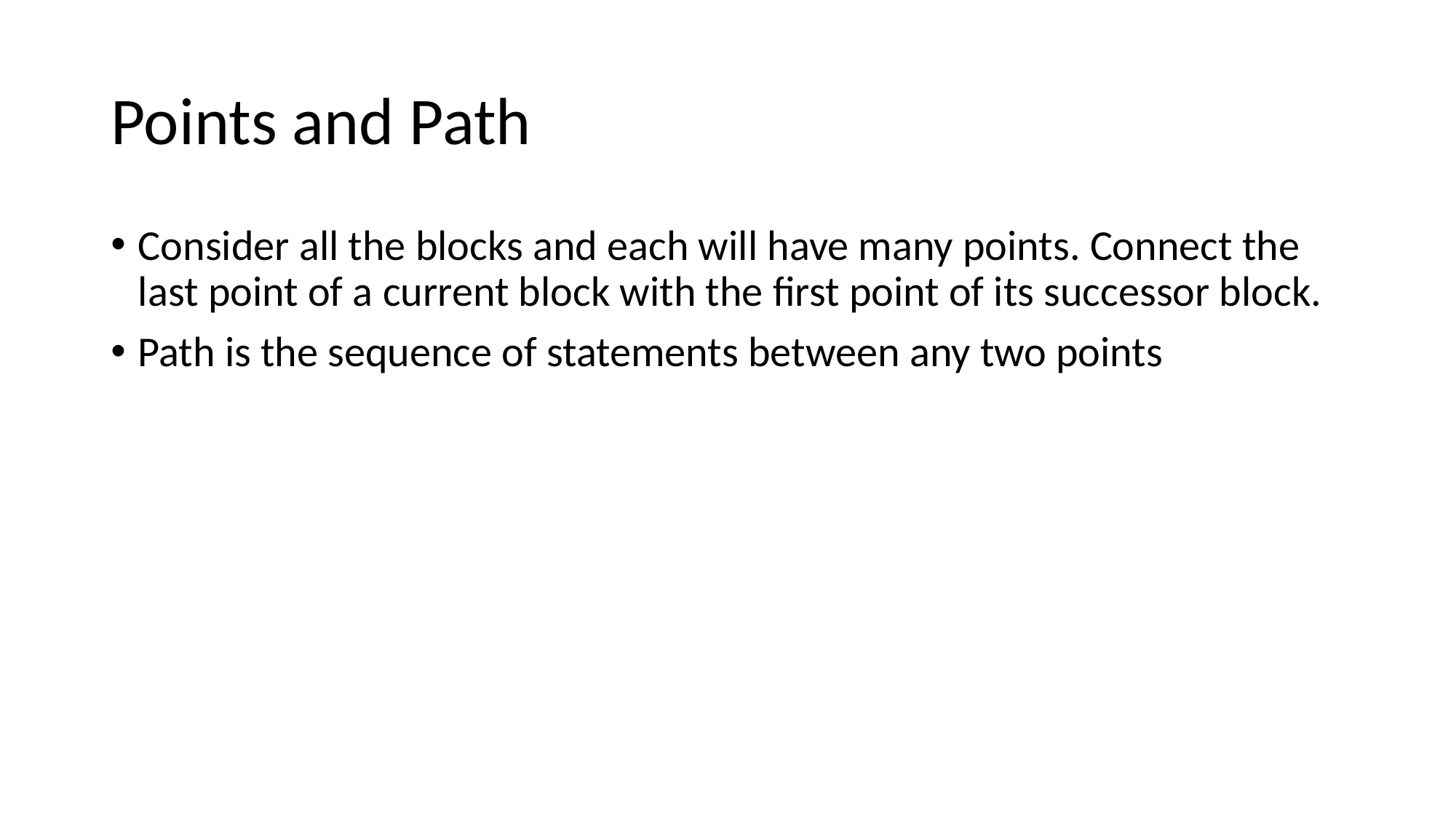

# Points and Path
Consider all the blocks and each will have many points. Connect the last point of a current block with the first point of its successor block.
Path is the sequence of statements between any two points